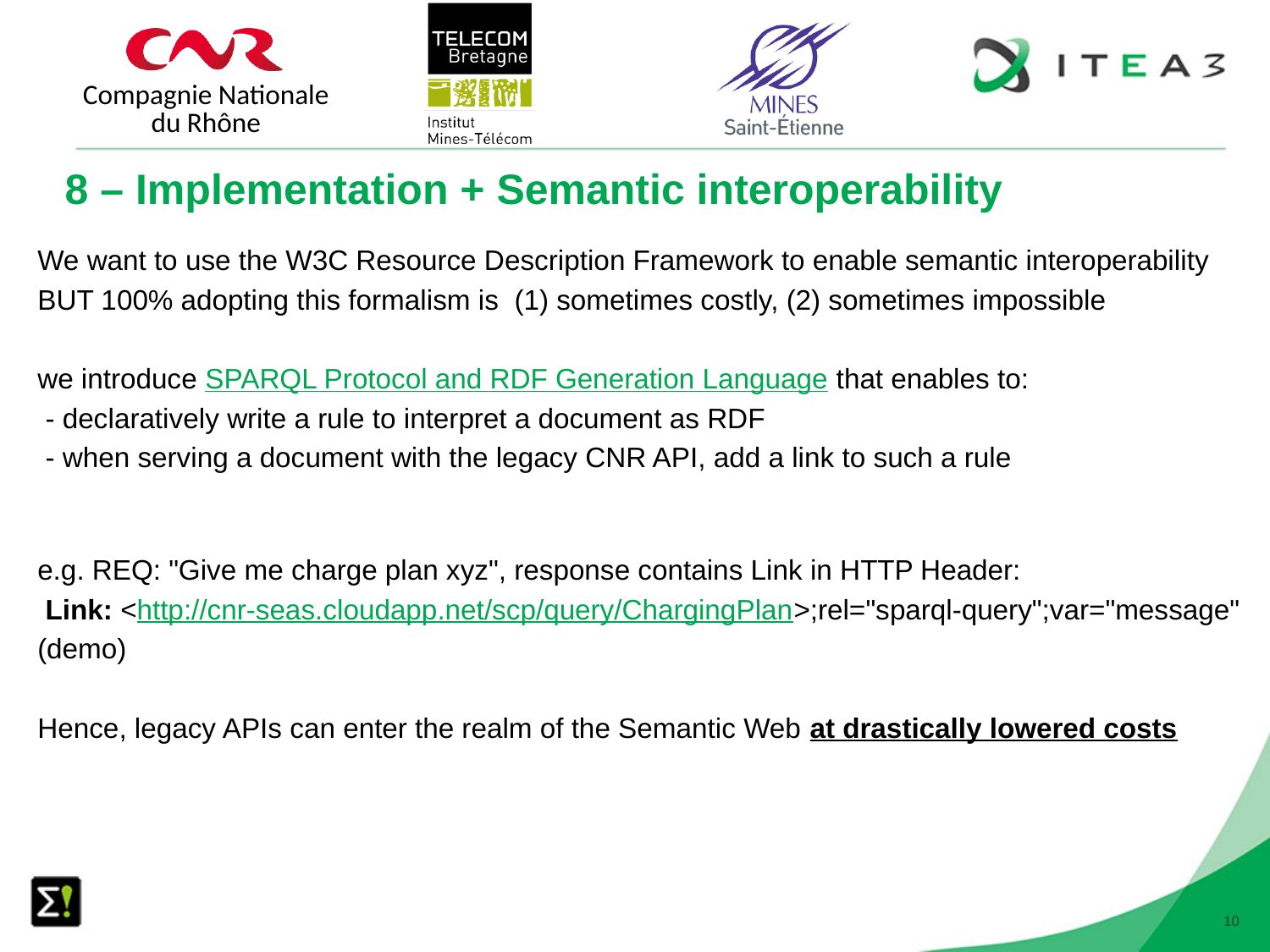

8 – Implementation + Semantic interoperability
We want to use the W3C Resource Description Framework to enable semantic interoperability
BUT 100% adopting this formalism is  (1) sometimes costly, (2) sometimes impossible

we introduce SPARQL Protocol and RDF Generation Language that enables to:
 - declaratively write a rule to interpret a document as RDF
 - when serving a document with the legacy CNR API, add a link to such a rule

e.g. REQ: "Give me charge plan xyz", response contains Link in HTTP Header:
 Link: <http://cnr-seas.cloudapp.net/scp/query/ChargingPlan>;rel="sparql-query";var="message"
(demo)

Hence, legacy APIs can enter the realm of the Semantic Web at drastically lowered costs